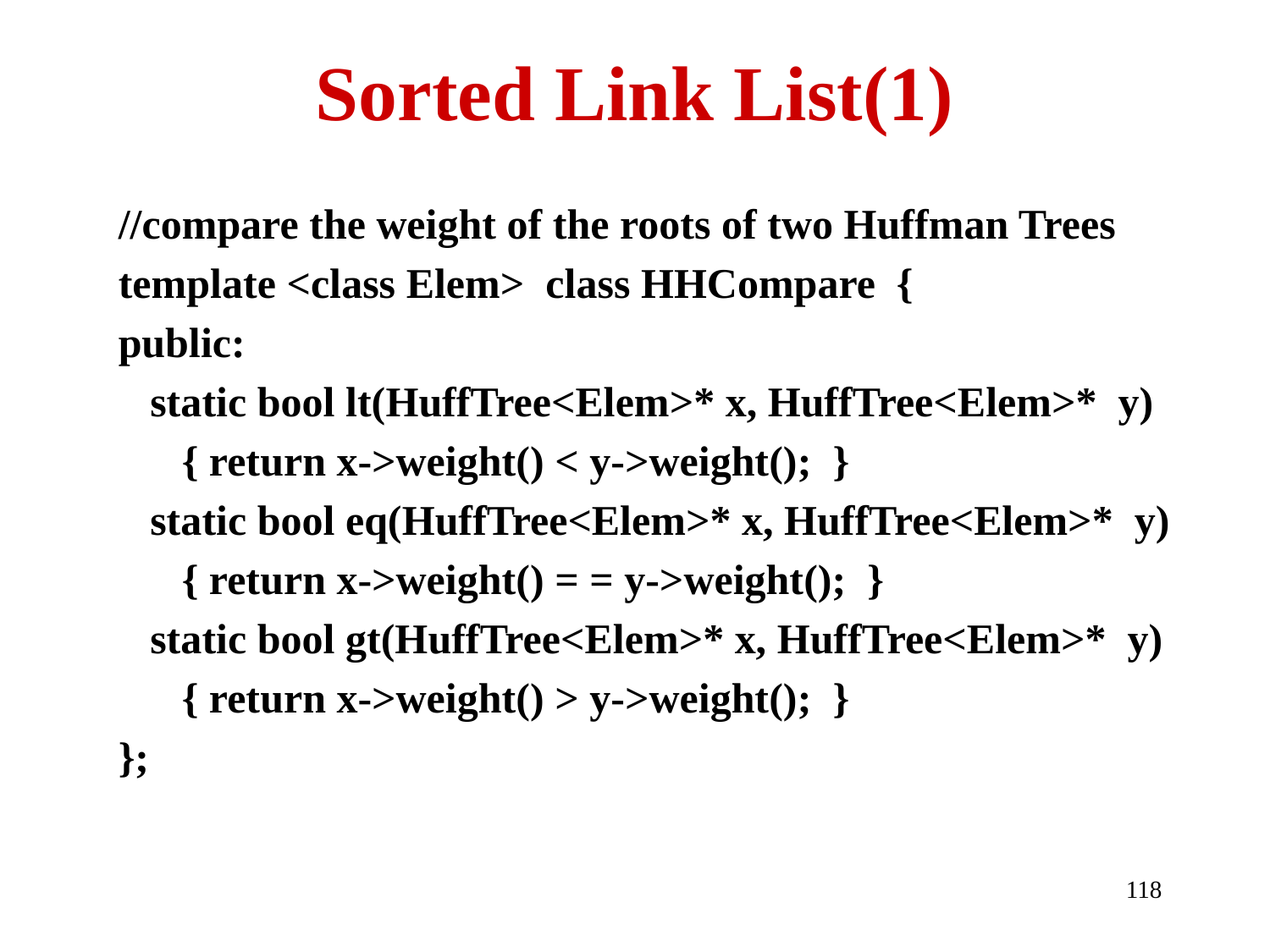

# Sorted Link List(1)
//compare the weight of the roots of two Huffman Trees
template <class Elem>  class HHCompare  {
public:
   static bool lt(HuffTree<Elem>* x, HuffTree<Elem>*  y)
      { return x->weight() < y->weight();  }
   static bool eq(HuffTree<Elem>* x, HuffTree<Elem>*  y)
      { return x->weight() = = y->weight();  }
   static bool gt(HuffTree<Elem>* x, HuffTree<Elem>*  y)
      { return x->weight() > y->weight();  }
};
118